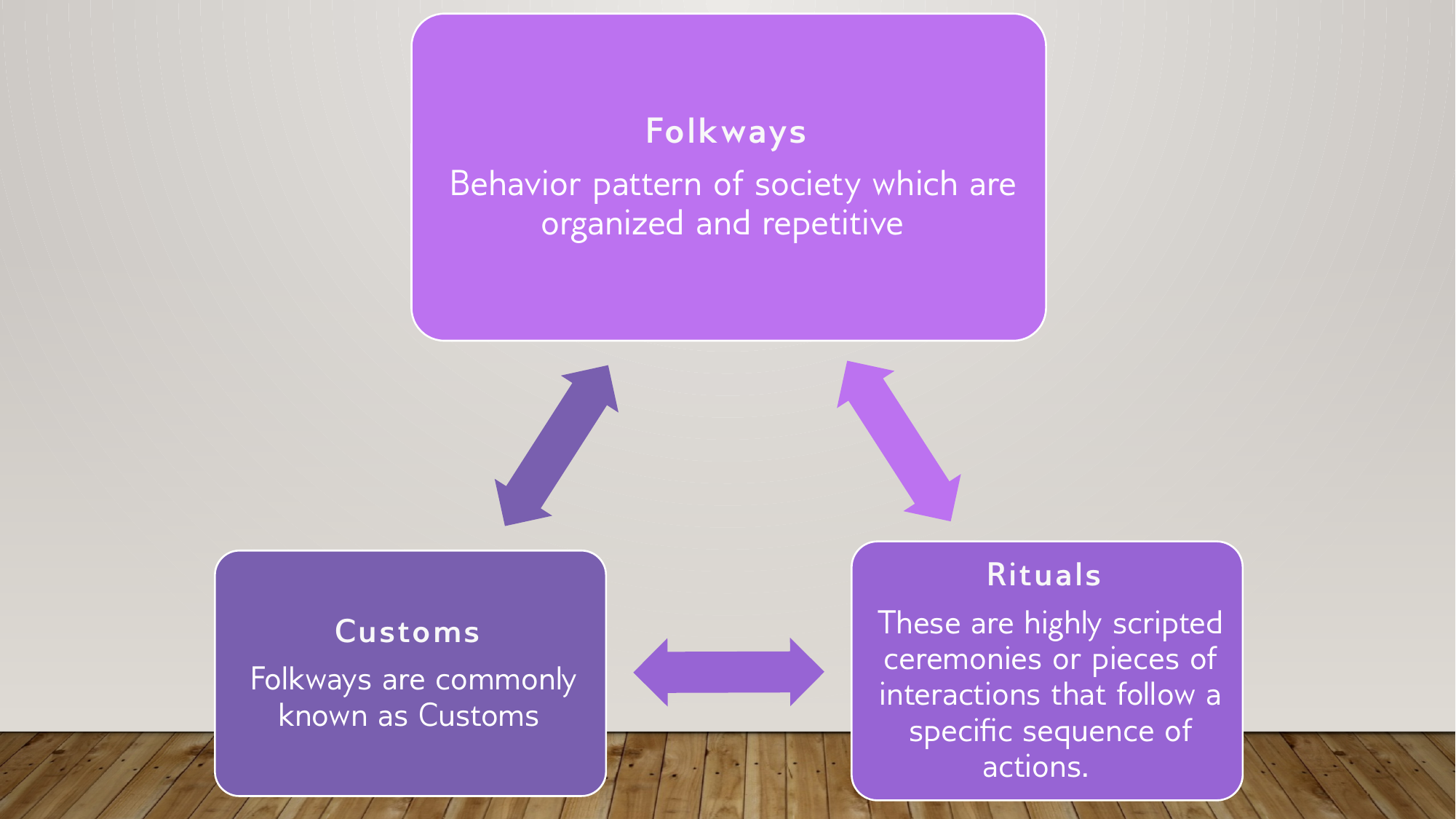

Folkways
Behavior pattern of society which are organized and repetitive

Rituals
These are highly scripted ceremonies or pieces of interactions that follow a specific sequence of actions.

Customs
Folkways are commonly known as Customs